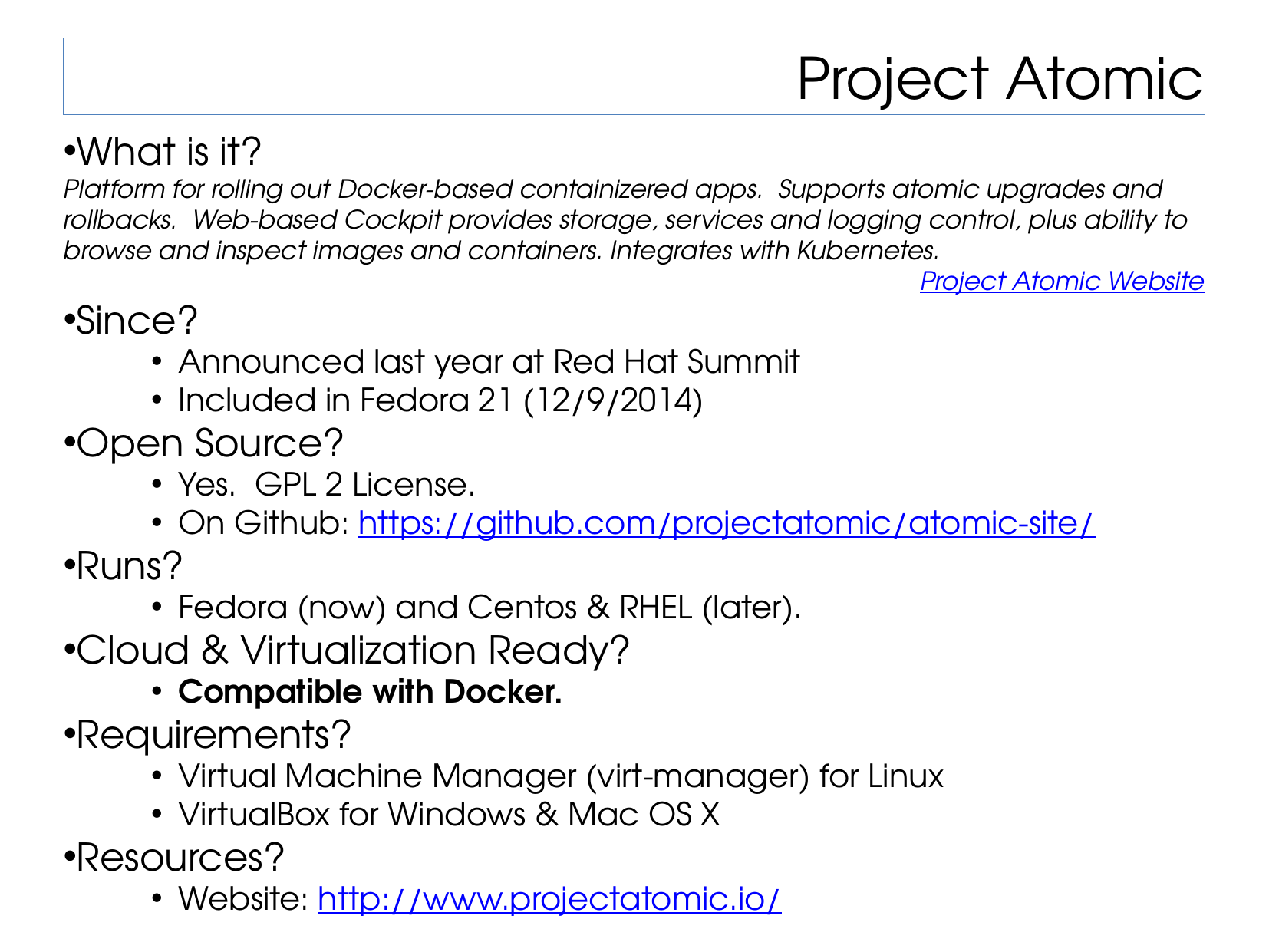

Project Atomic
What is it?
Platform for rolling out Docker-based containizered apps.  Supports atomic upgrades and rollbacks.  Web-based Cockpit provides storage, services and logging control, plus ability to browse and inspect images and containers. Integrates with Kubernetes.
Project Atomic Website
Since?
Announced last year at Red Hat Summit
Included in Fedora 21 (12/9/2014)
Open Source?
Yes.  GPL 2 License.
On Github: https://github.com/projectatomic/atomic-site/
Runs?
Fedora (now) and Centos & RHEL (later).
Cloud & Virtualization Ready?
Compatible with Docker.
Requirements?
Virtual Machine Manager (virt-manager) for Linux
VirtualBox for Windows & Mac OS X
Resources?
Website: http://www.projectatomic.io/